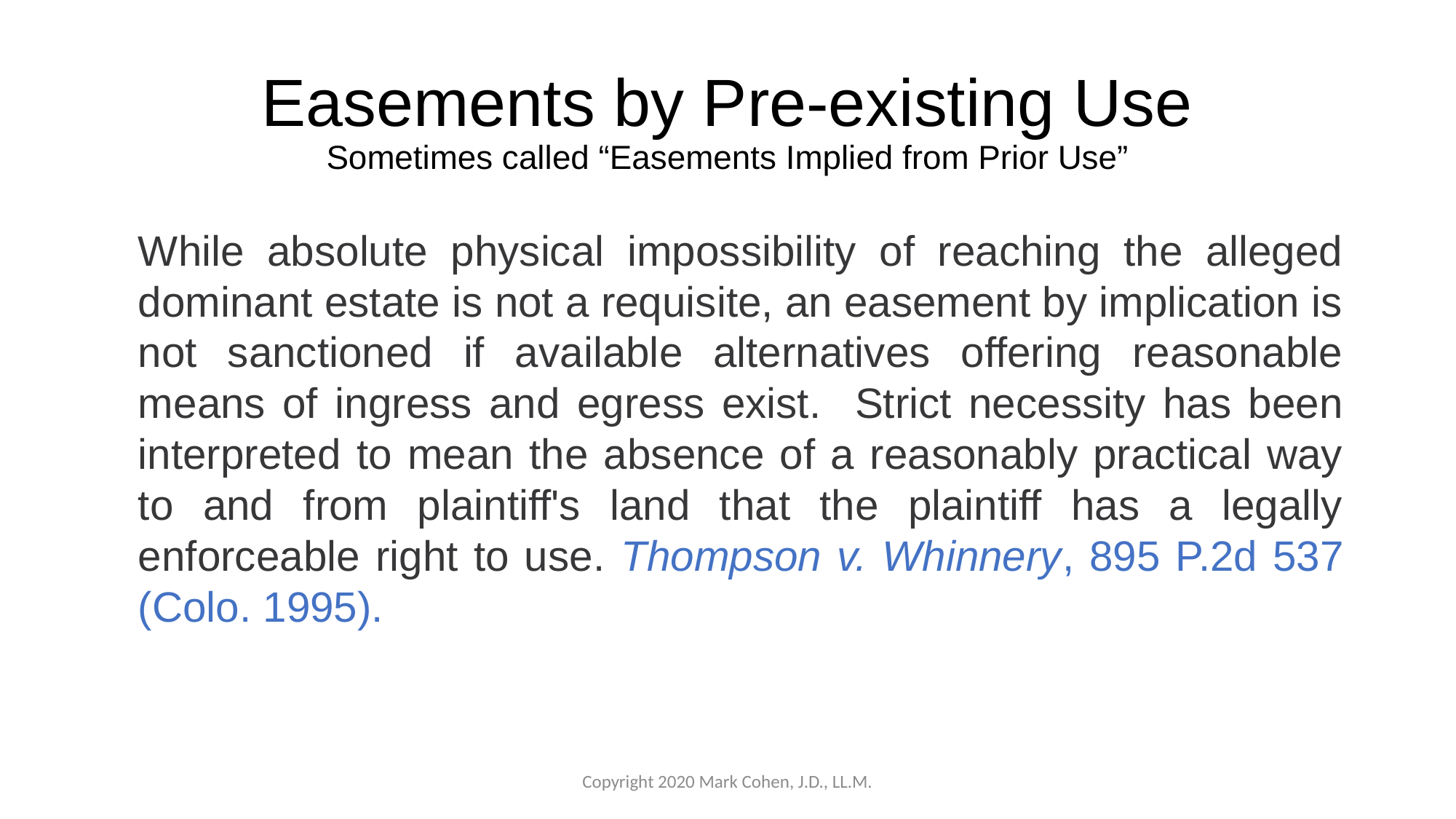

# Easements by Pre-existing Use Sometimes called “Easements Implied from Prior Use”
While absolute physical impossibility of reaching the alleged dominant estate is not a requisite, an easement by implication is not sanctioned if available alternatives offering reasonable means of ingress and egress exist.  Strict necessity has been interpreted to mean the absence of a reasonably practical way to and from plaintiff's land that the plaintiff has a legally enforceable right to use. Thompson v. Whinnery, 895 P.2d 537 (Colo. 1995).

Copyright 2020 Mark Cohen, J.D., LL.M.